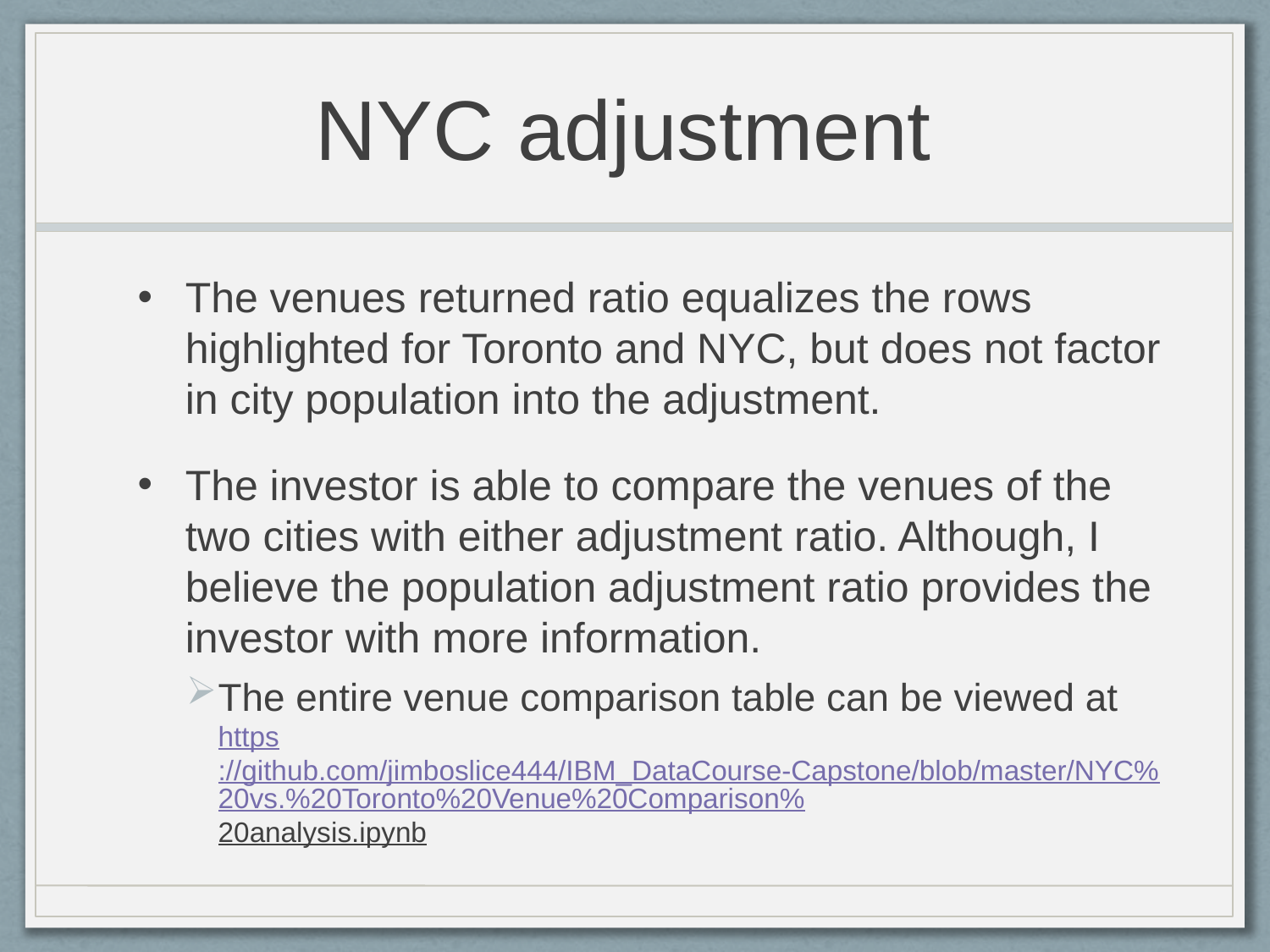

# NYC adjustment
The venues returned ratio equalizes the rows highlighted for Toronto and NYC, but does not factor in city population into the adjustment.
The investor is able to compare the venues of the two cities with either adjustment ratio. Although, I believe the population adjustment ratio provides the investor with more information.
The entire venue comparison table can be viewed at https://github.com/jimboslice444/IBM_DataCourse-Capstone/blob/master/NYC%20vs.%20Toronto%20Venue%20Comparison%20analysis.ipynb